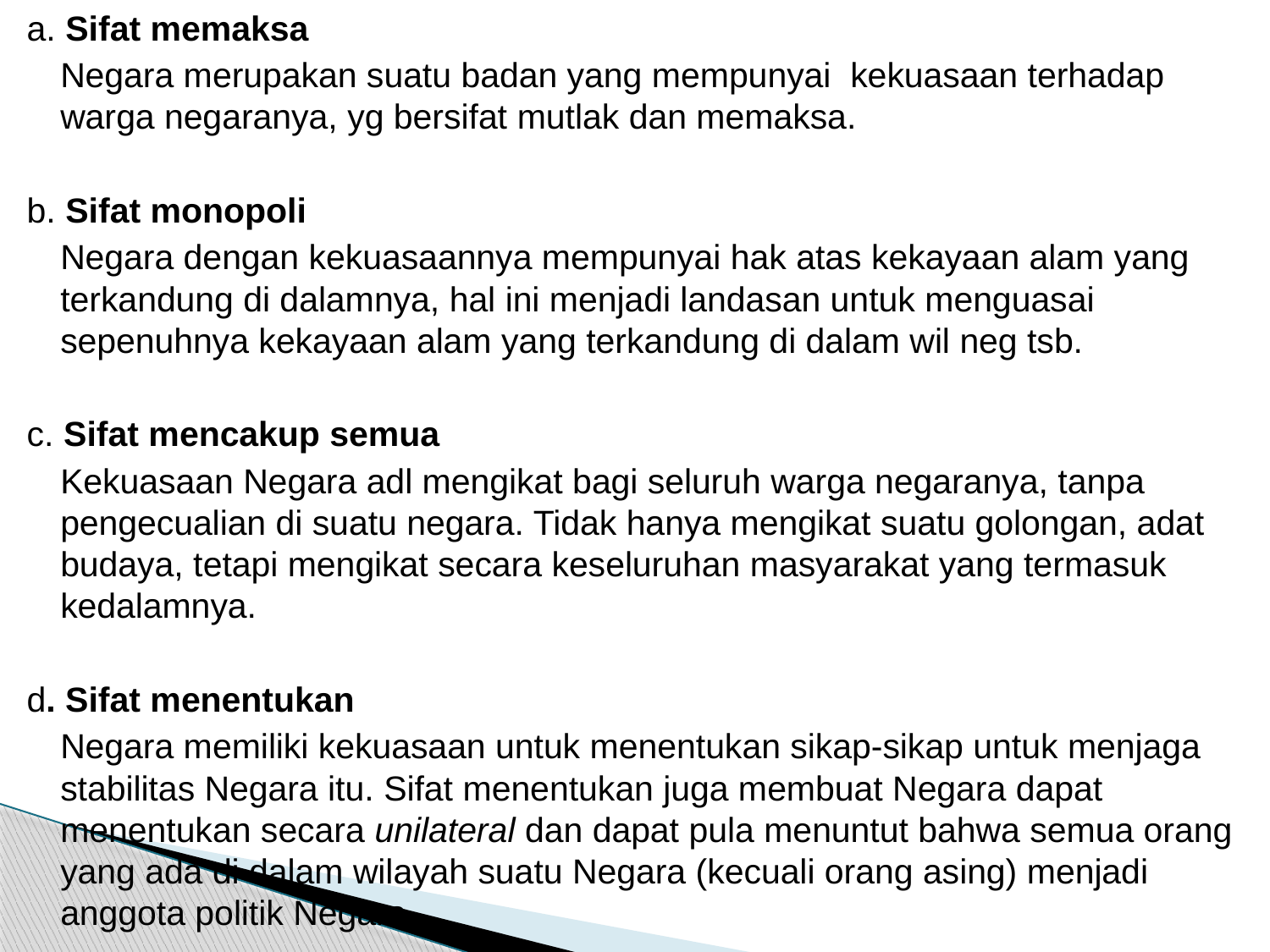

a. Sifat memaksa
	Negara merupakan suatu badan yang mempunyai  kekuasaan terhadap warga negaranya, yg bersifat mutlak dan memaksa.

b. Sifat monopoli
	Negara dengan kekuasaannya mempunyai hak atas kekayaan alam yang terkandung di dalamnya, hal ini menjadi landasan untuk menguasai sepenuhnya kekayaan alam yang terkandung di dalam wil neg tsb.

c. Sifat mencakup semua
	Kekuasaan Negara adl mengikat bagi seluruh warga negaranya, tanpa pengecualian di suatu negara. Tidak hanya mengikat suatu golongan, adat budaya, tetapi mengikat secara keseluruhan masyarakat yang termasuk kedalamnya.

d. Sifat menentukan
	Negara memiliki kekuasaan untuk menentukan sikap-sikap untuk menjaga stabilitas Negara itu. Sifat menentukan juga membuat Negara dapat menentukan secara unilateral dan dapat pula menuntut bahwa semua orang yang ada di dalam wilayah suatu Negara (kecuali orang asing) menjadi anggota politik Negara.